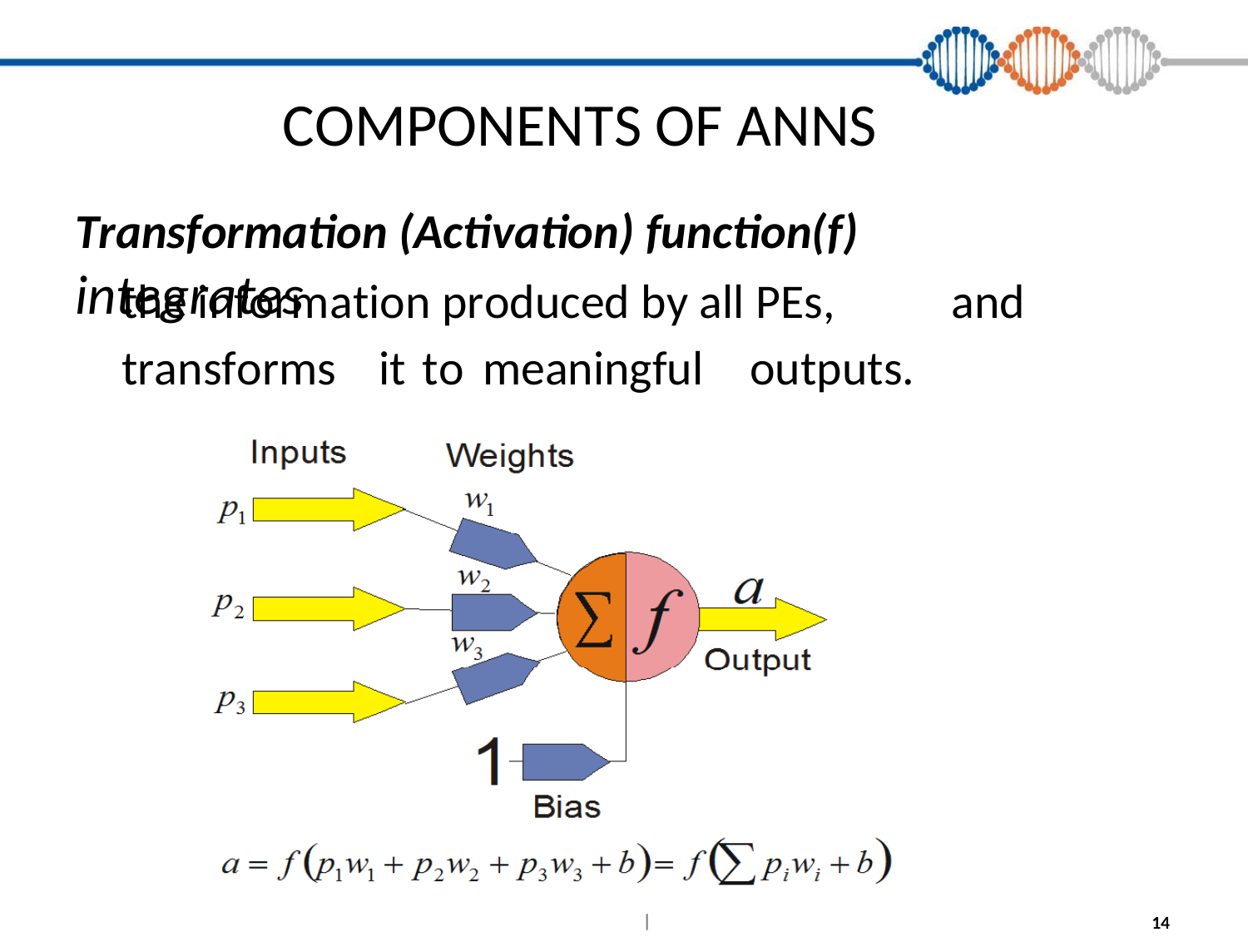

COMPONENTS OF ANNS
Transformation (Activation) function(f) integrates

the information produced by all PEs,
and
transforms
it
to
meaningful
outputs.

Department of Computer Science |
14